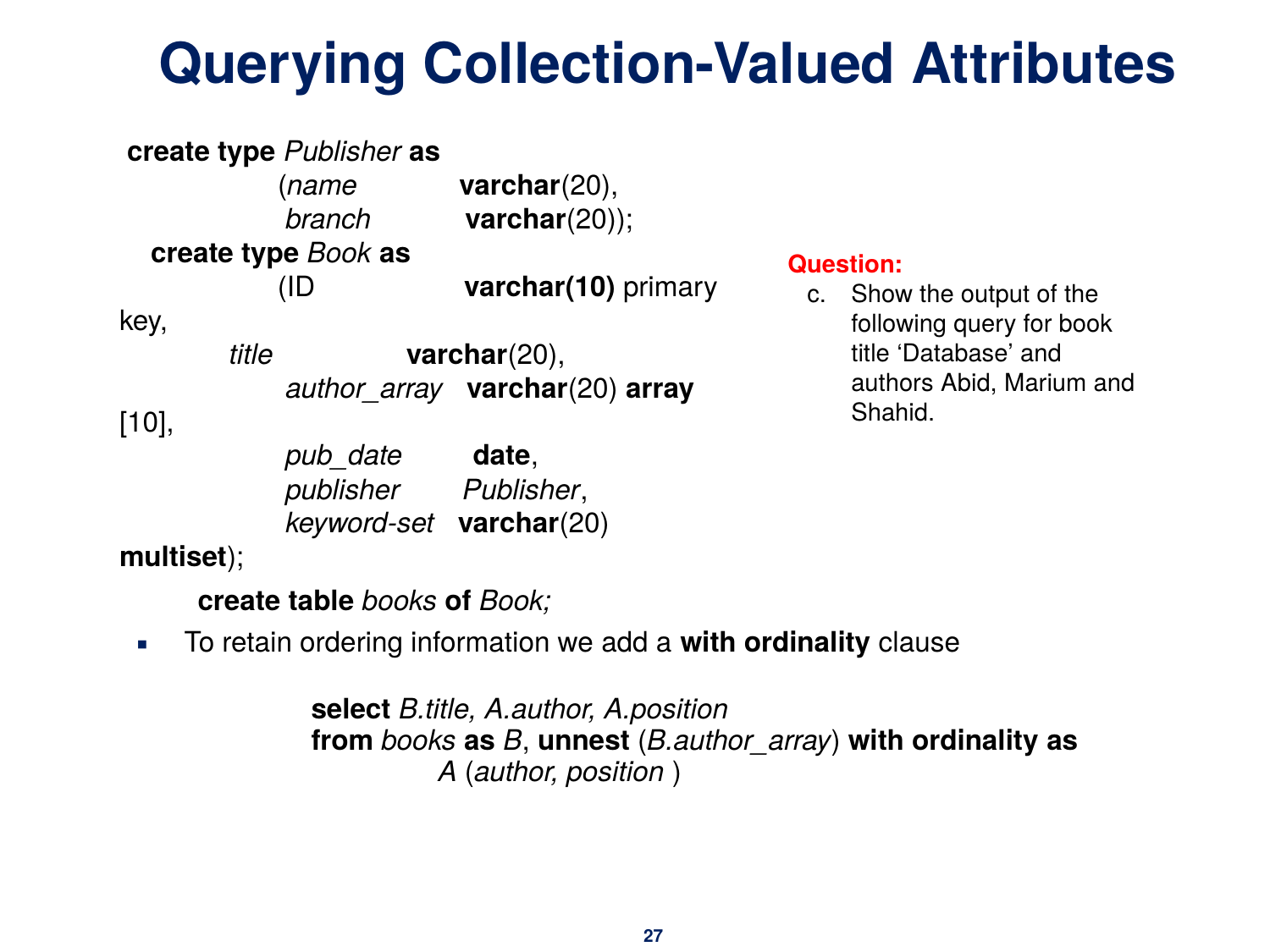

# Querying Collection-Valued Attributes
 create type Publisher as
	    (name             varchar(20),
	     branch            varchar(20));
    create type Book as
	    (ID                   varchar(10) primary key,
              title                 varchar(20),
	     author_array   varchar(20) array [10],
	     pub_date         date,
	     publisher        Publisher,
	     keyword-set   varchar(20) multiset);
          create table books of Book;
Question:
Show the output of the following query for book title ‘Database’ and authors Abid, Marium and Shahid.
To retain ordering information we add a with ordinality clause

 		select B.title, A.author, A.position
		from books as B, unnest (B.author_array) with ordinality as
			A (author, position )